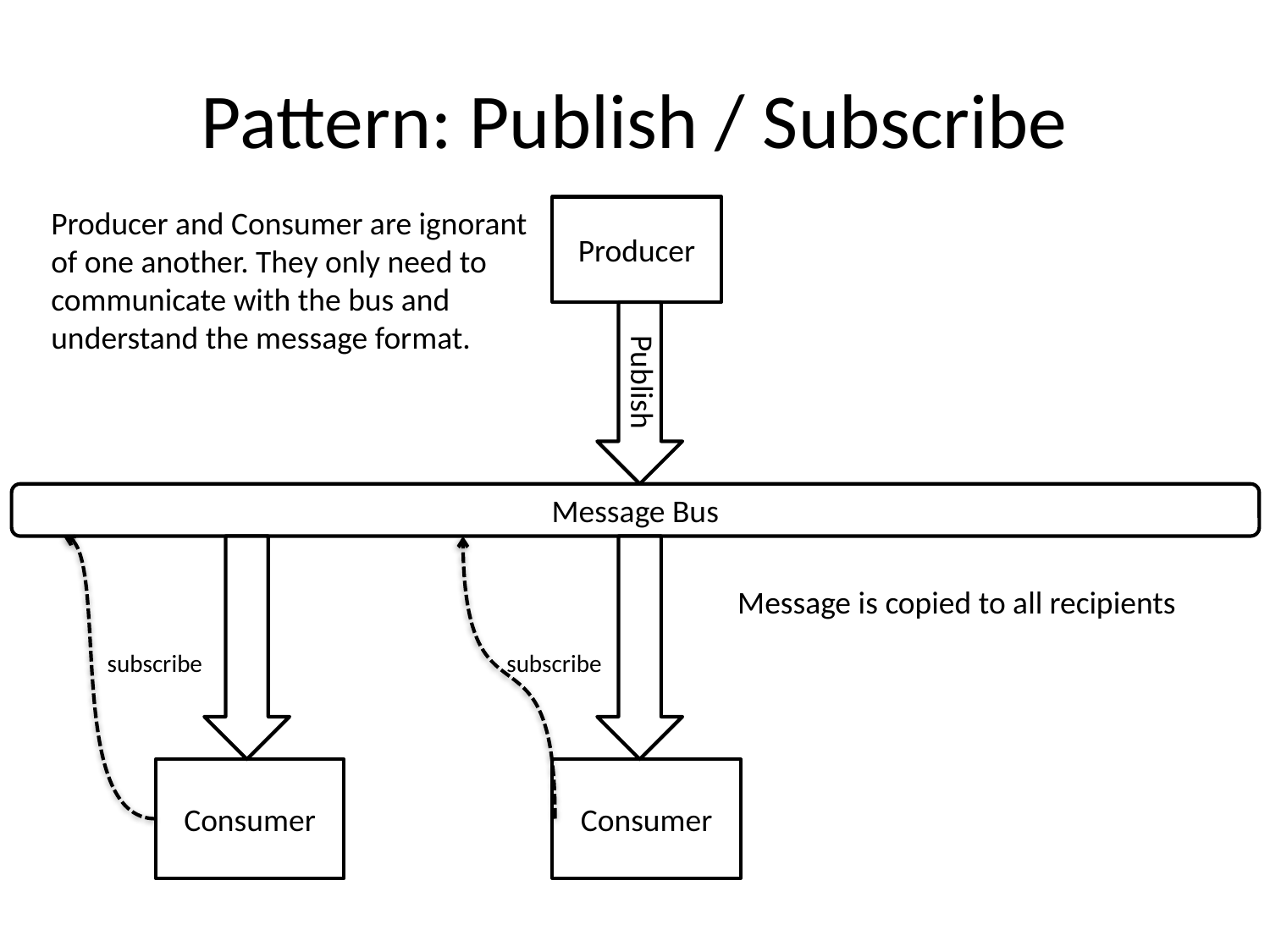

# Pattern: Publish / Subscribe
Producer and Consumer are ignorant
of one another. They only need to
communicate with the bus and
understand the message format.
Producer
Publish
Message Bus
subscribe
subscribe
Message is copied to all recipients

Consumer
Consumer